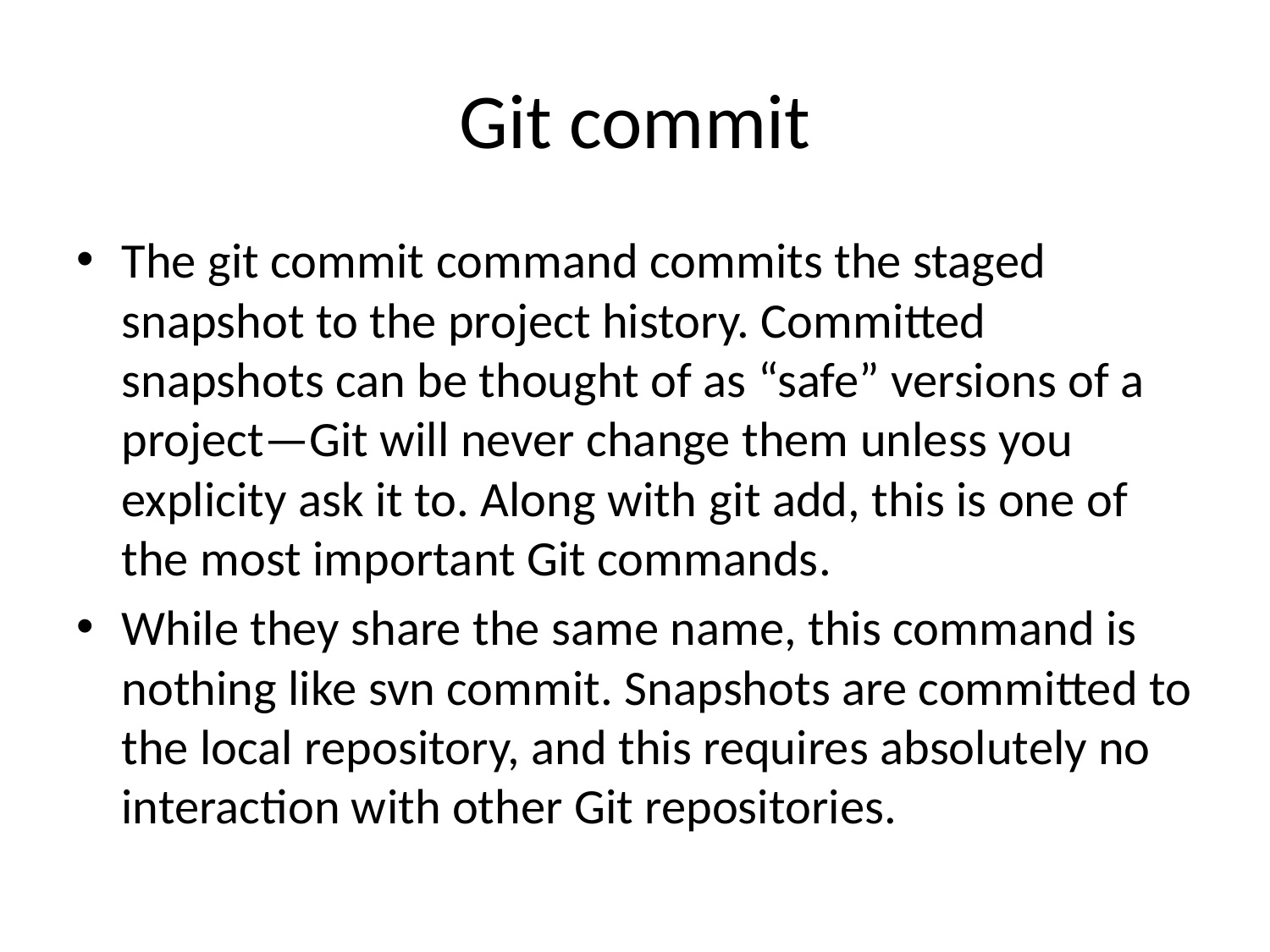

# Git commit
The git commit command commits the staged snapshot to the project history. Committed snapshots can be thought of as “safe” versions of a project—Git will never change them unless you explicity ask it to. Along with git add, this is one of the most important Git commands.
While they share the same name, this command is nothing like svn commit. Snapshots are committed to the local repository, and this requires absolutely no interaction with other Git repositories.